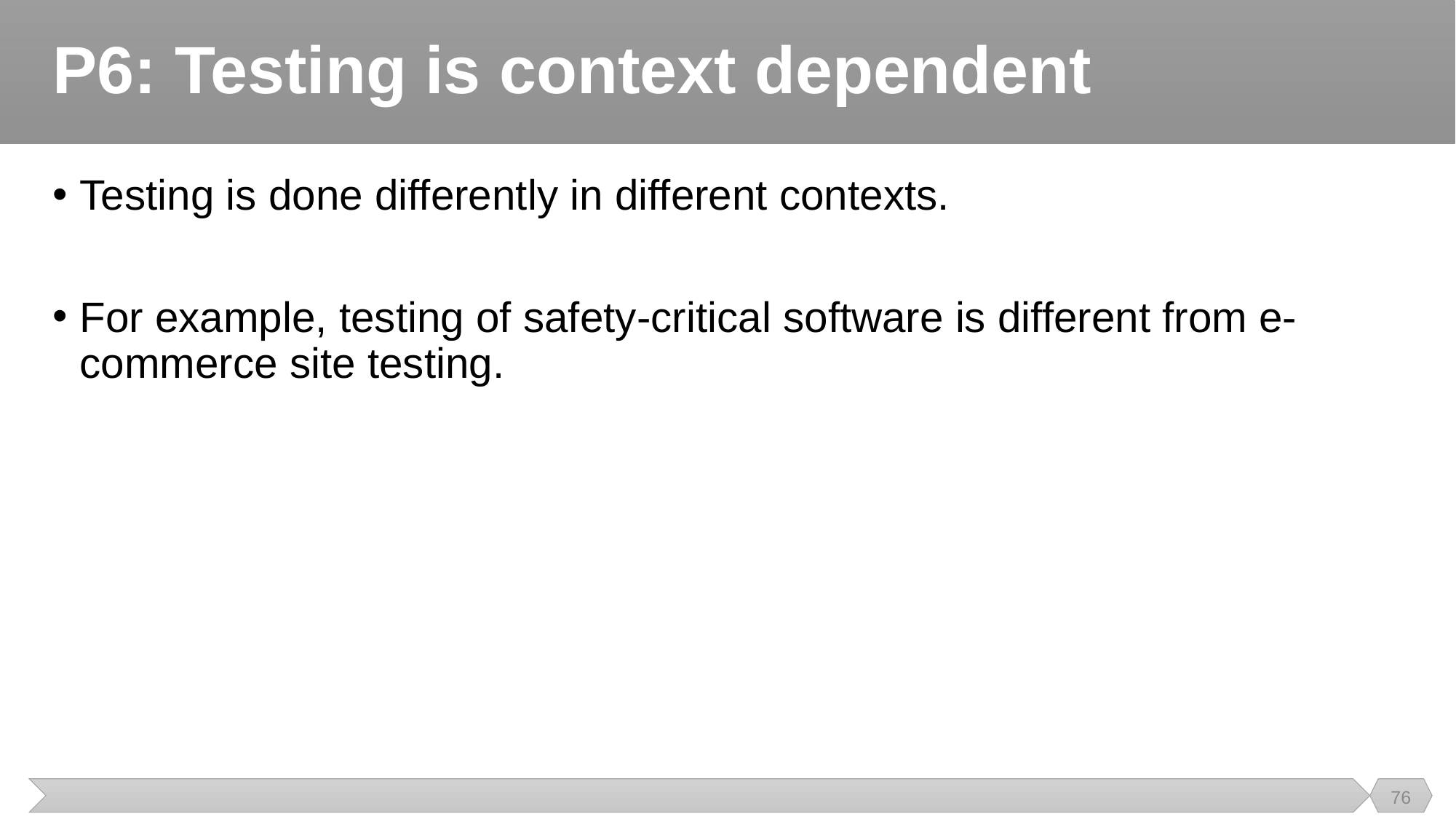

# P6: Testing is context dependent
Testing is done differently in different contexts.

For example, testing of safety-critical software is different from e-commerce site testing.

76